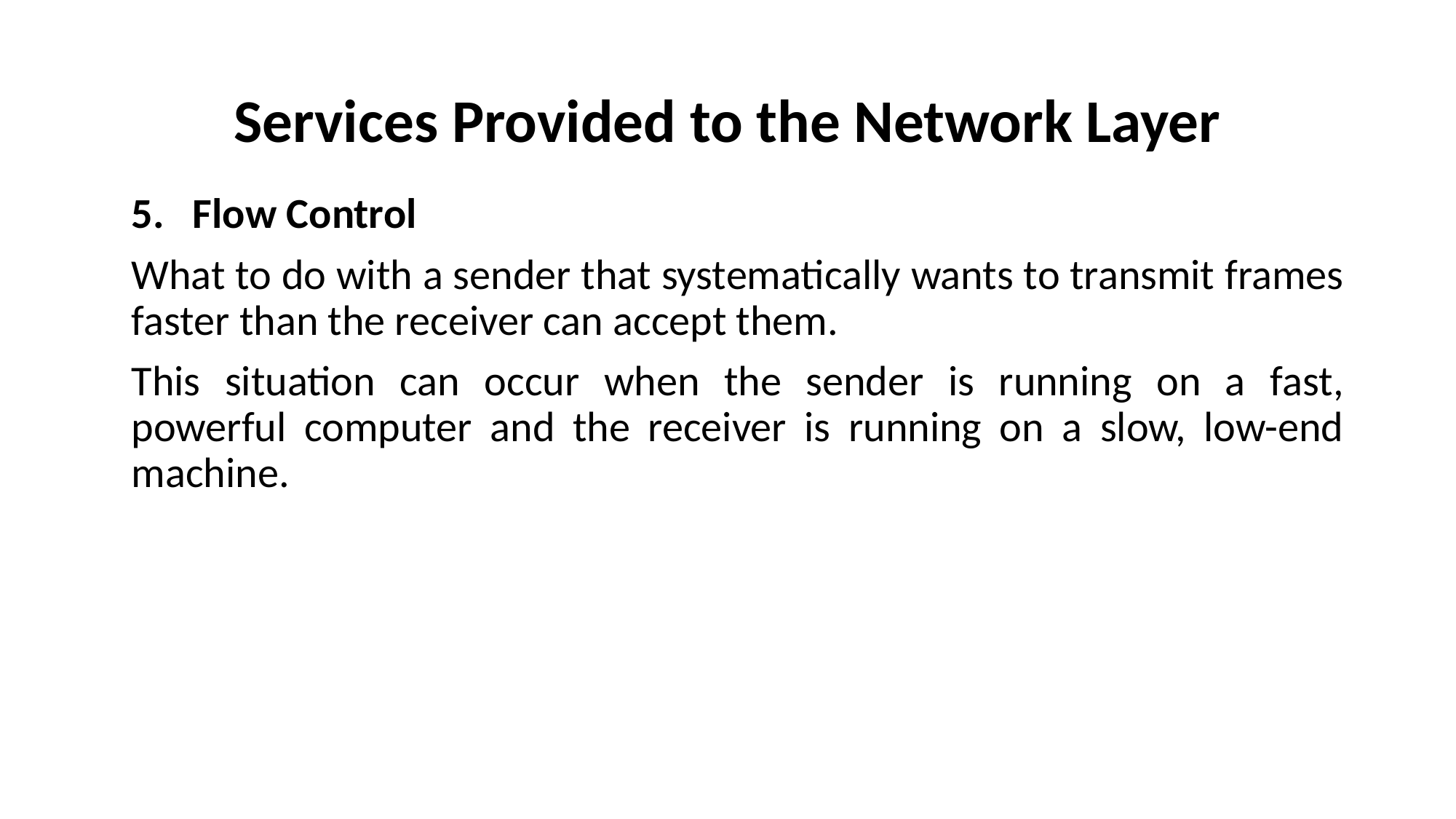

# Services Provided to the Network Layer
Flow Control
What to do with a sender that systematically wants to transmit frames faster than the receiver can accept them.
This situation can occur when the sender is running on a fast, powerful computer and the receiver is running on a slow, low-end machine.